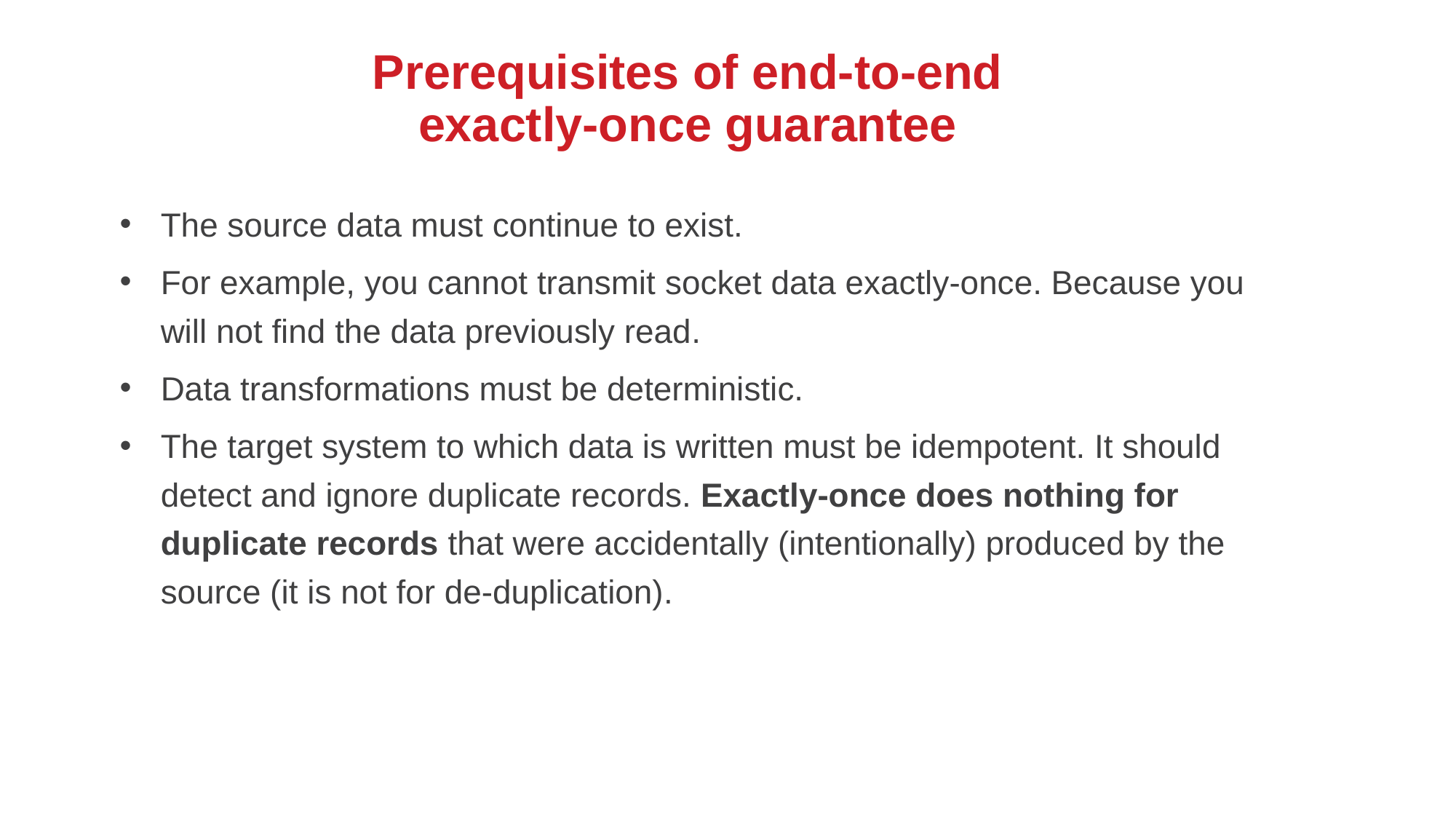

Prerequisites of end-to-end exactly-once guarantee
The source data must continue to exist.
For example, you cannot transmit socket data exactly-once. Because you will not find the data previously read.
Data transformations must be deterministic.
The target system to which data is written must be idempotent. It should detect and ignore duplicate records. Exactly-once does nothing for duplicate records that were accidentally (intentionally) produced by the source (it is not for de-duplication).